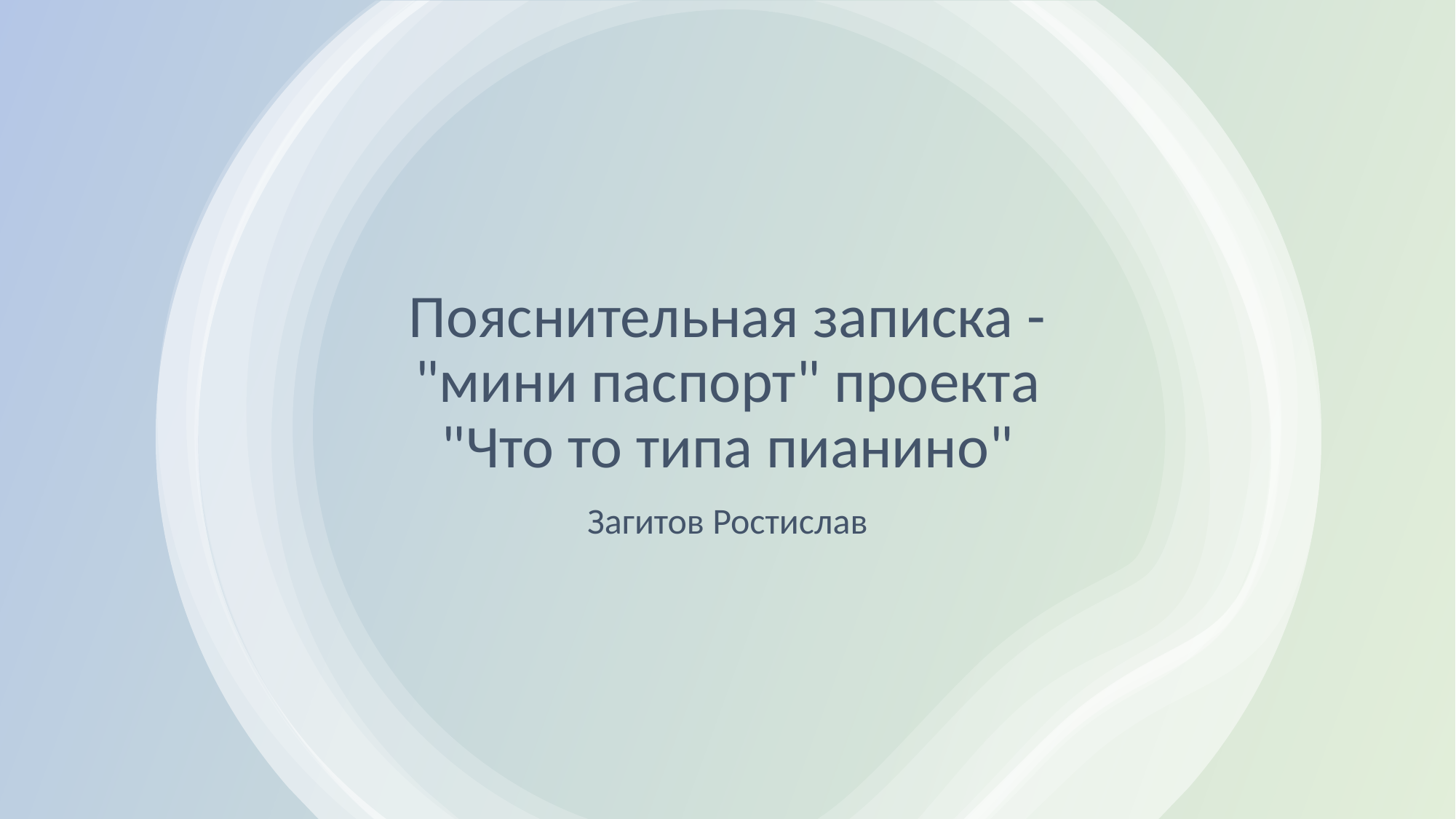

# Пояснительная записка - "мини паспорт" проекта "Что то типа пианино"
Загитов Ростислав